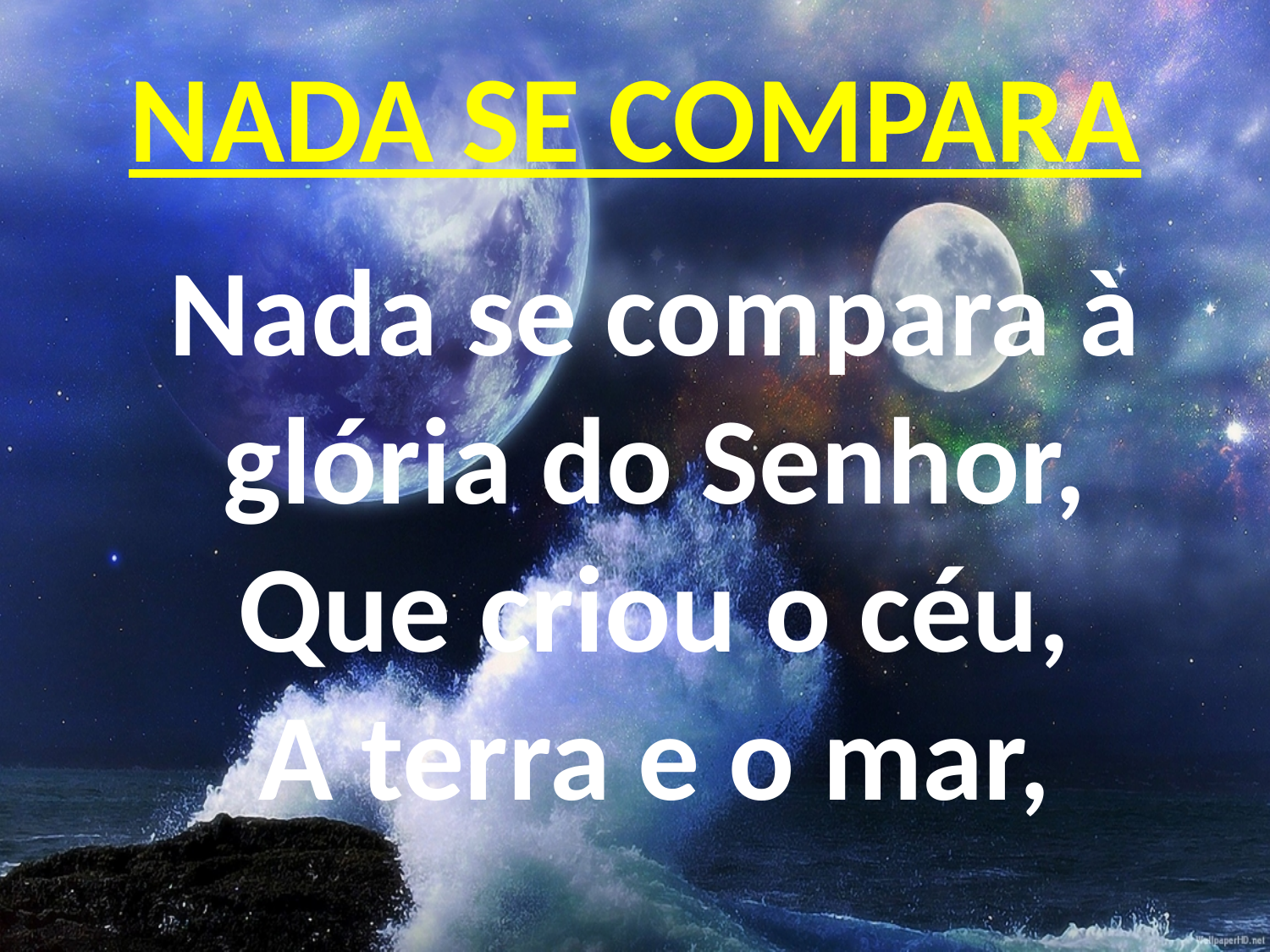

# NADA SE COMPARA
Nada se compara à glória do Senhor,
Que criou o céu,
A terra e o mar,